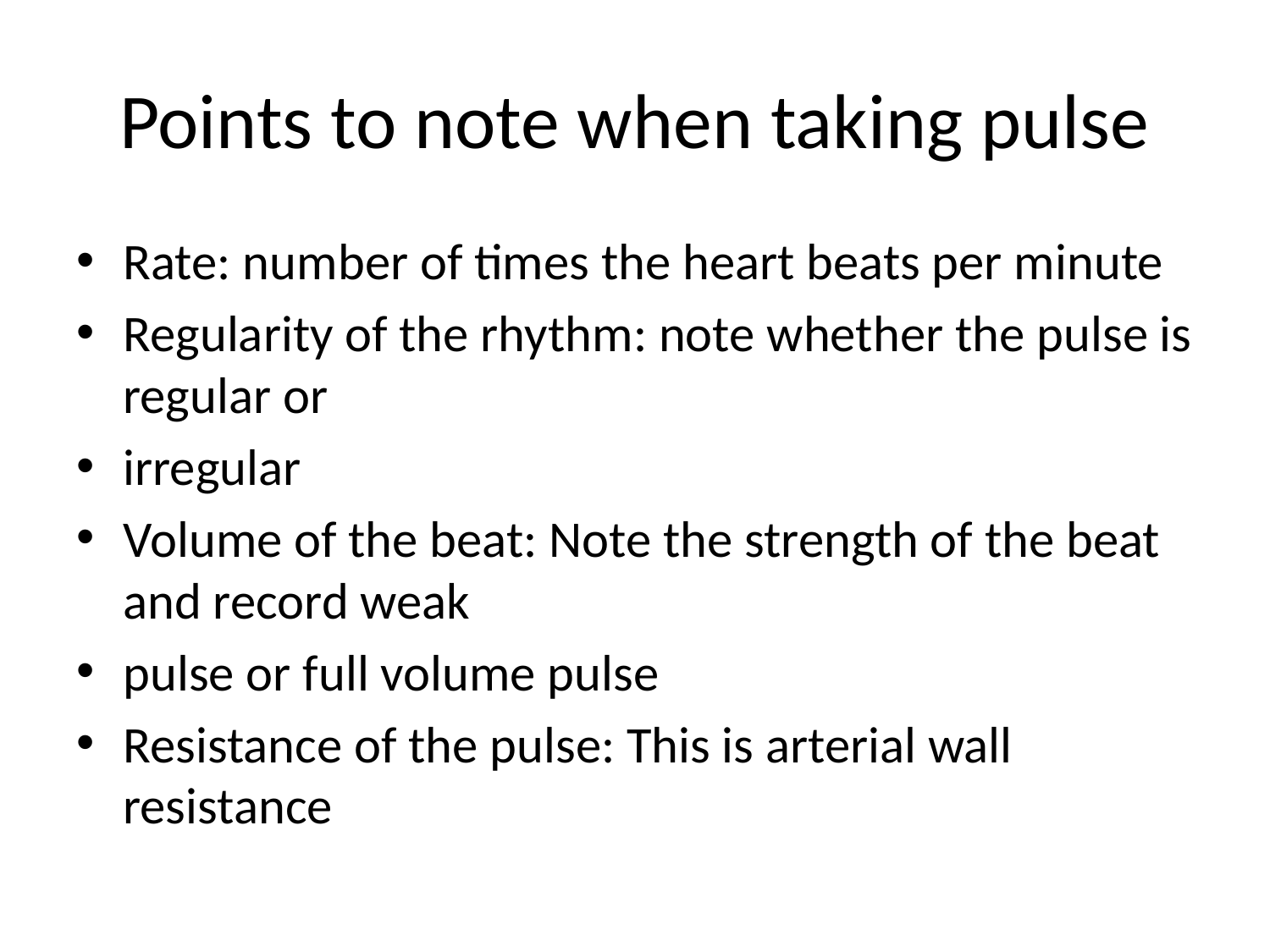

# Points to note when taking pulse
Rate: number of times the heart beats per minute
Regularity of the rhythm: note whether the pulse is regular or
irregular
Volume of the beat: Note the strength of the beat and record weak
pulse or full volume pulse
Resistance of the pulse: This is arterial wall resistance